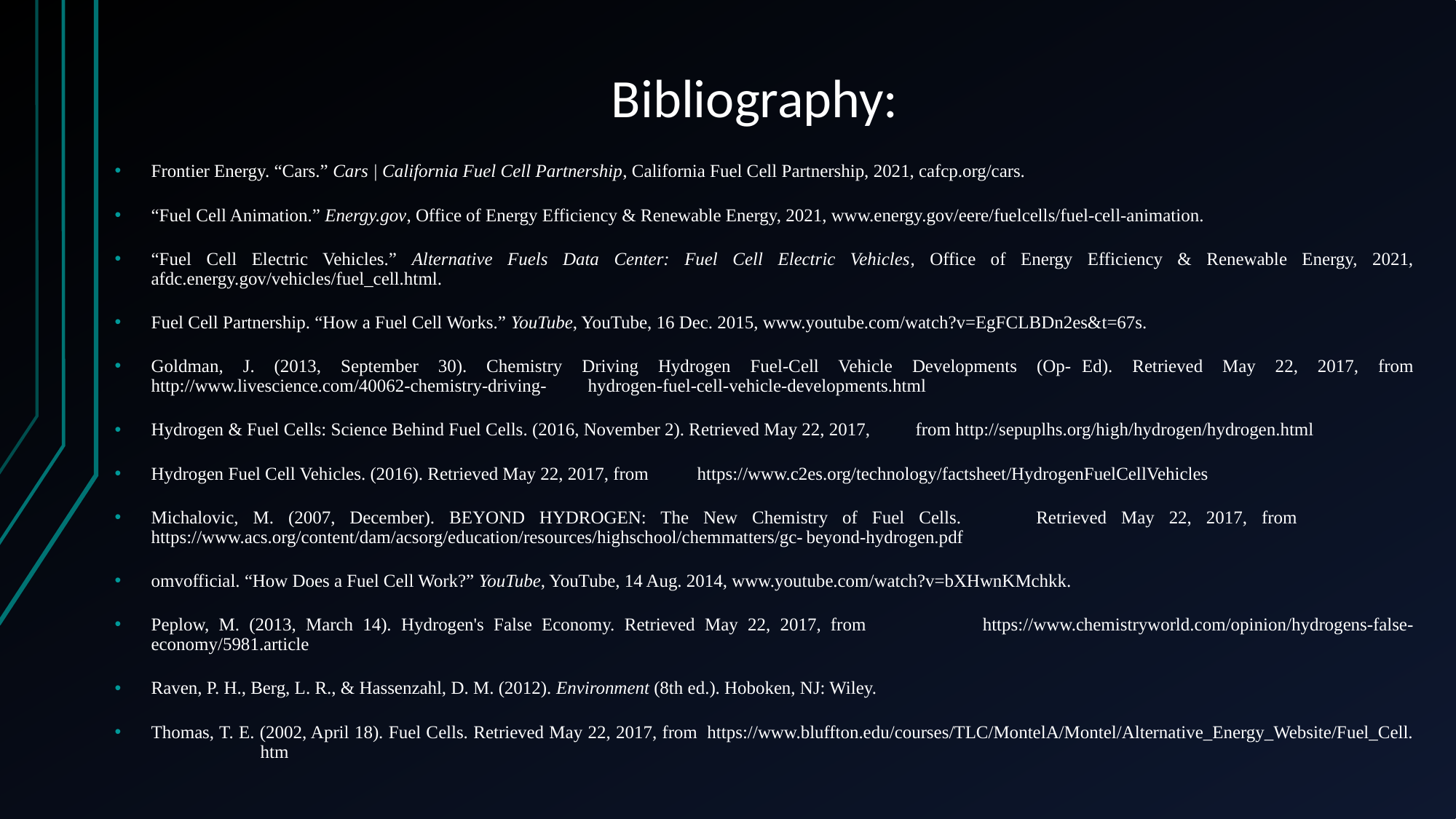

# Bibliography:
Frontier Energy. “Cars.” Cars | California Fuel Cell Partnership, California Fuel Cell Partnership, 2021, cafcp.org/cars.
“Fuel Cell Animation.” Energy.gov, Office of Energy Efficiency & Renewable Energy, 2021, www.energy.gov/eere/fuelcells/fuel-cell-animation.
“Fuel Cell Electric Vehicles.” Alternative Fuels Data Center: Fuel Cell Electric Vehicles, Office of Energy Efficiency & Renewable Energy, 2021, afdc.energy.gov/vehicles/fuel_cell.html.
Fuel Cell Partnership. “How a Fuel Cell Works.” YouTube, YouTube, 16 Dec. 2015, www.youtube.com/watch?v=EgFCLBDn2es&t=67s.
Goldman, J. (2013, September 30). Chemistry Driving Hydrogen Fuel-Cell Vehicle Developments (Op-	Ed). Retrieved May 22, 2017, from http://www.livescience.com/40062-chemistry-driving-	hydrogen-fuel-cell-vehicle-developments.html
Hydrogen & Fuel Cells: Science Behind Fuel Cells. (2016, November 2). Retrieved May 22, 2017, 	from http://sepuplhs.org/high/hydrogen/hydrogen.html
Hydrogen Fuel Cell Vehicles. (2016). Retrieved May 22, 2017, from 	https://www.c2es.org/technology/factsheet/HydrogenFuelCellVehicles
Michalovic, M. (2007, December). BEYOND HYDROGEN: The New Chemistry of Fuel Cells. 	Retrieved May 22, 2017, from 	https://www.acs.org/content/dam/acsorg/education/resources/highschool/chemmatters/gc-	beyond-hydrogen.pdf
omvofficial. “How Does a Fuel Cell Work?” YouTube, YouTube, 14 Aug. 2014, www.youtube.com/watch?v=bXHwnKMchkk.
Peplow, M. (2013, March 14). Hydrogen's False Economy. Retrieved May 22, 2017, from 	https://www.chemistryworld.com/opinion/hydrogens-false-economy/5981.article
Raven, P. H., Berg, L. R., & Hassenzahl, D. M. (2012). Environment (8th ed.). Hoboken, NJ: Wiley.
Thomas, T. E. (2002, April 18). Fuel Cells. Retrieved May 22, 2017, from 	https://www.bluffton.edu/courses/TLC/MontelA/Montel/Alternative_Energy_Website/Fuel_Cell.	htm